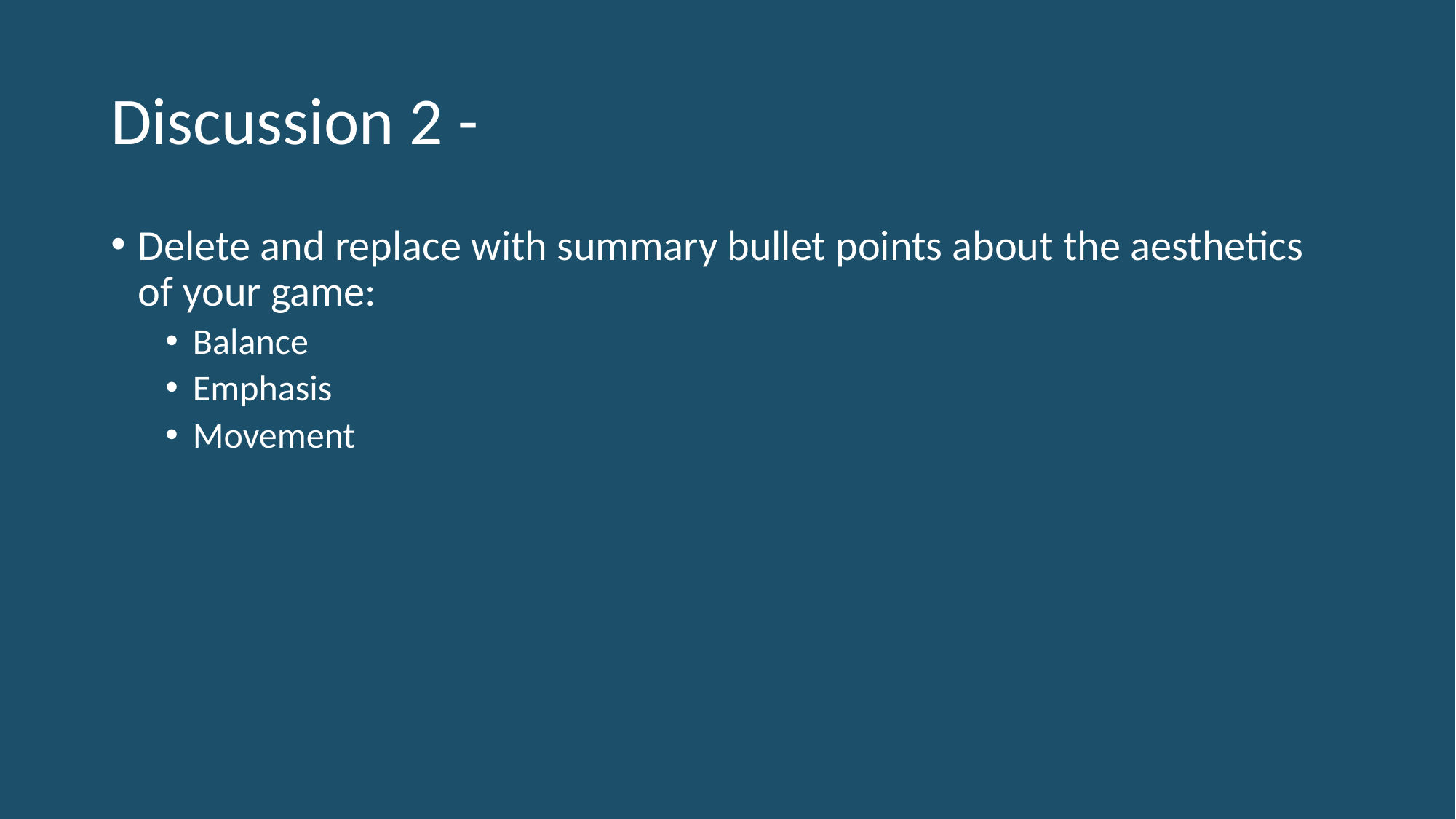

# Discussion 2 -
Delete and replace with summary bullet points about the aesthetics of your game:
Balance
Emphasis
Movement